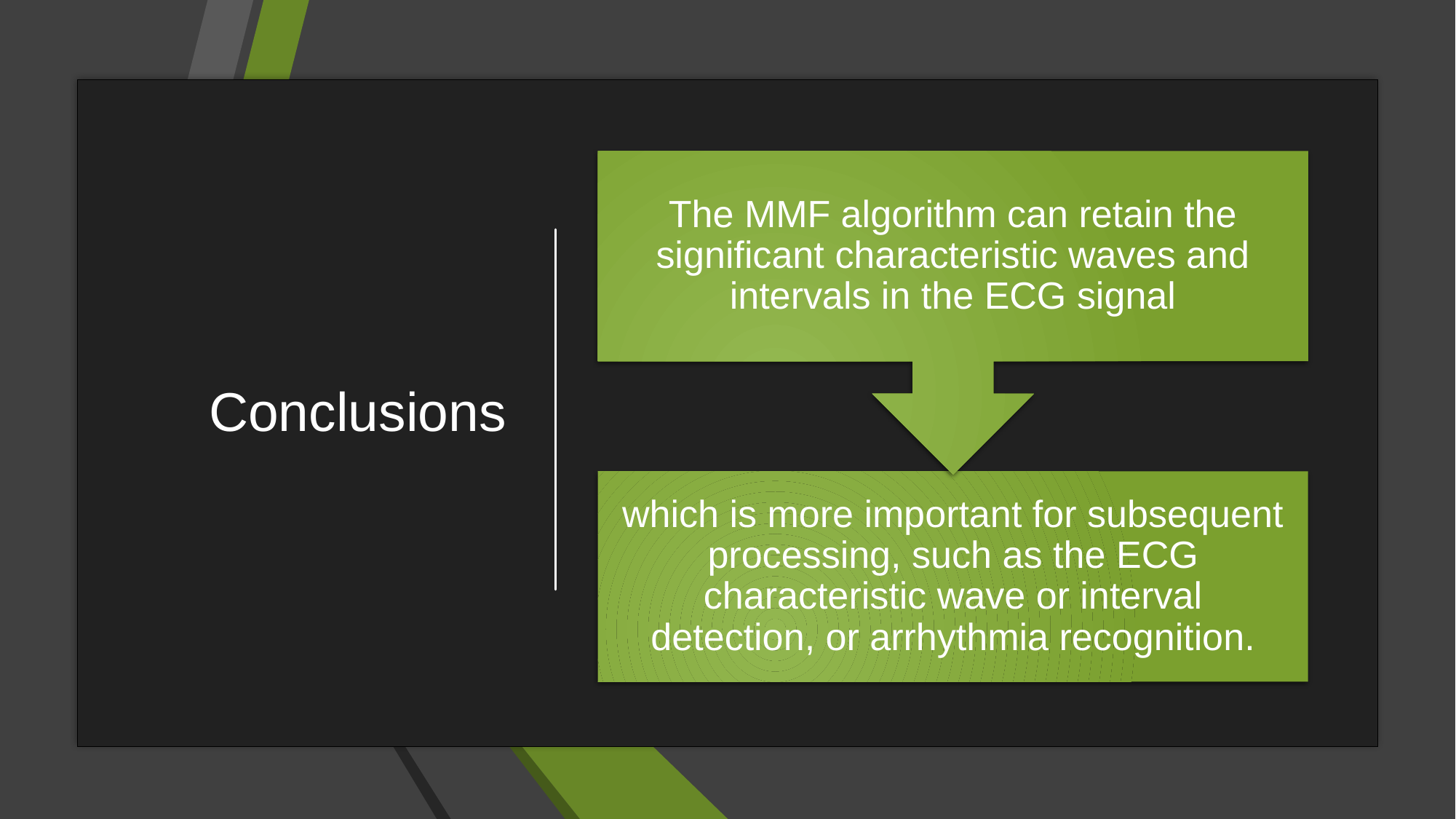

# Conclusions
which is more important for subsequent processing, such as the ECG characteristic wave or interval detection, or arrhythmia recognition.
The MMF algorithm can retain the significant characteristic waves and intervals in the ECG signal